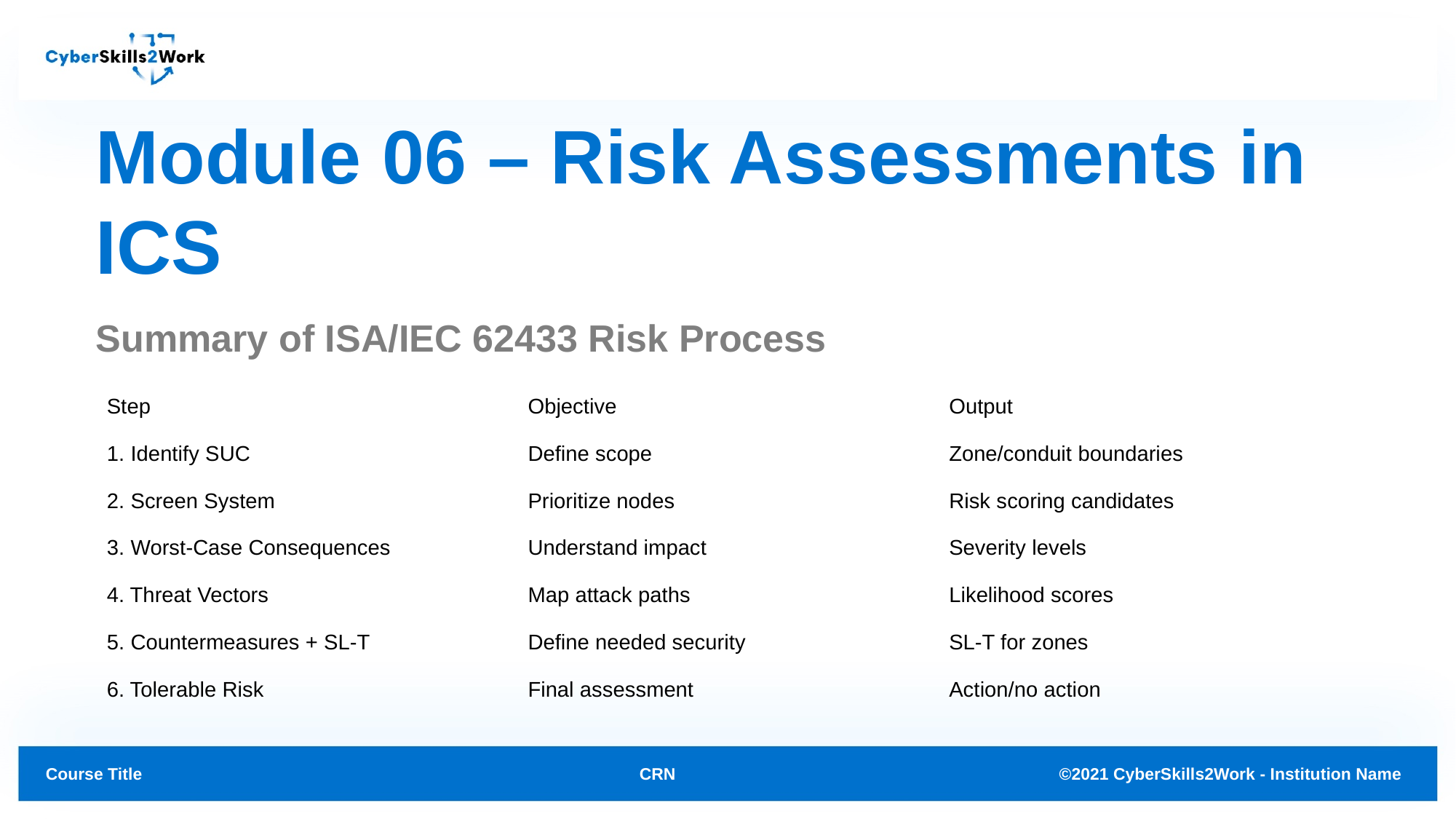

# Module 06 – Risk Assessments in ICS
Summary of ISA/IEC 62433 Risk Process
| Step | Objective | Output |
| --- | --- | --- |
| 1. Identify SUC | Define scope | Zone/conduit boundaries |
| 2. Screen System | Prioritize nodes | Risk scoring candidates |
| 3. Worst-Case Consequences | Understand impact | Severity levels |
| 4. Threat Vectors | Map attack paths | Likelihood scores |
| 5. Countermeasures + SL-T | Define needed security | SL-T for zones |
| 6. Tolerable Risk | Final assessment | Action/no action |
CRN
©2021 CyberSkills2Work - Institution Name
Course Title